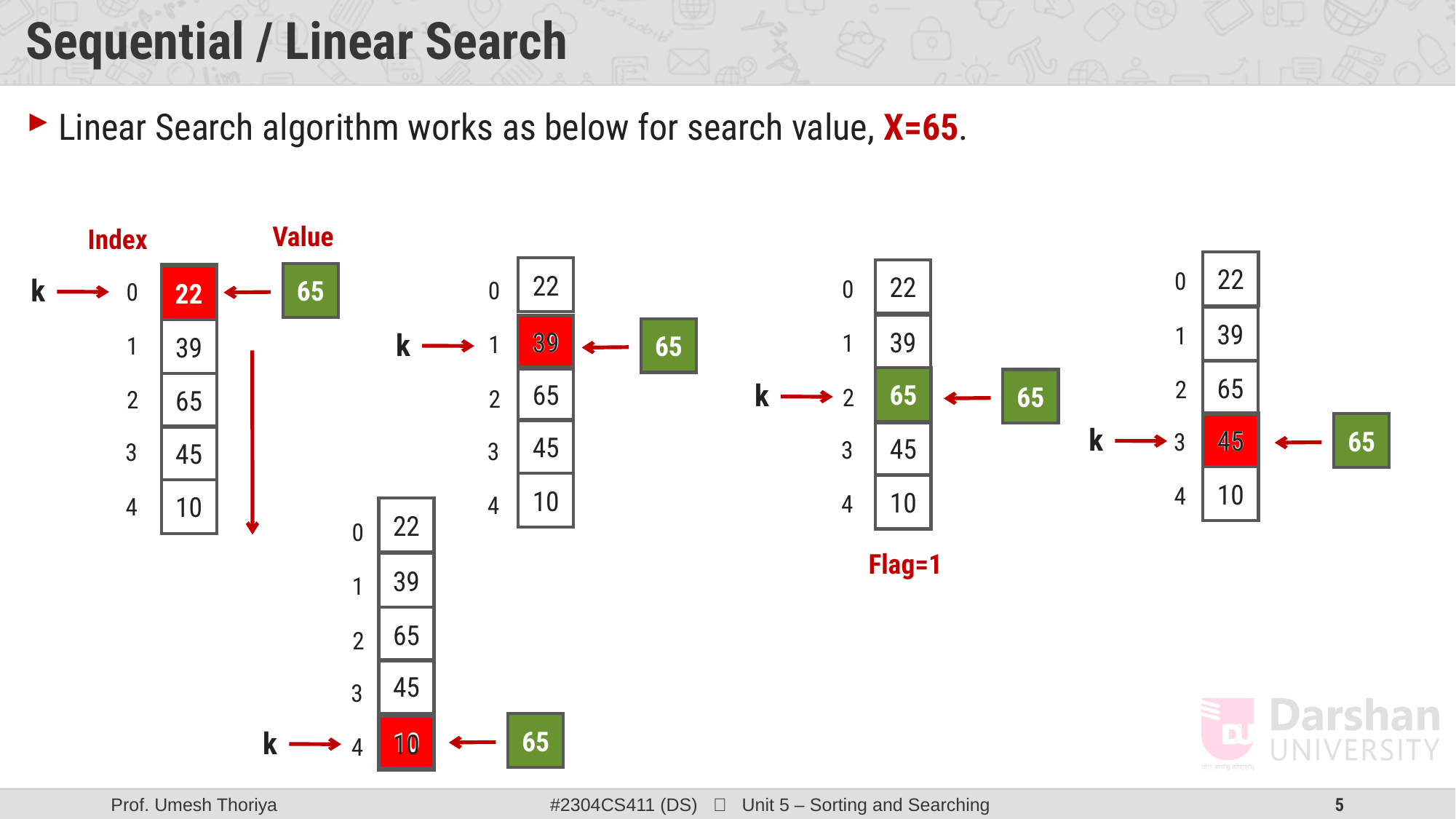

# Sequential / Linear Search
Linear Search algorithm works as below for search value, X=65.

Value
Index
22
0
22
22
0
0
k
65
22
0
22
39
1
39
39
39
1
1
k
1
65
39
65
2
65
65
k
65
65
2
2
2
65
k
45
45
65
3
45
45
3
3
3
45
10
4
10
10
4
4
4
10
22
0
Flag=1
39
1
65
2
45
3
65
10
k
10
4